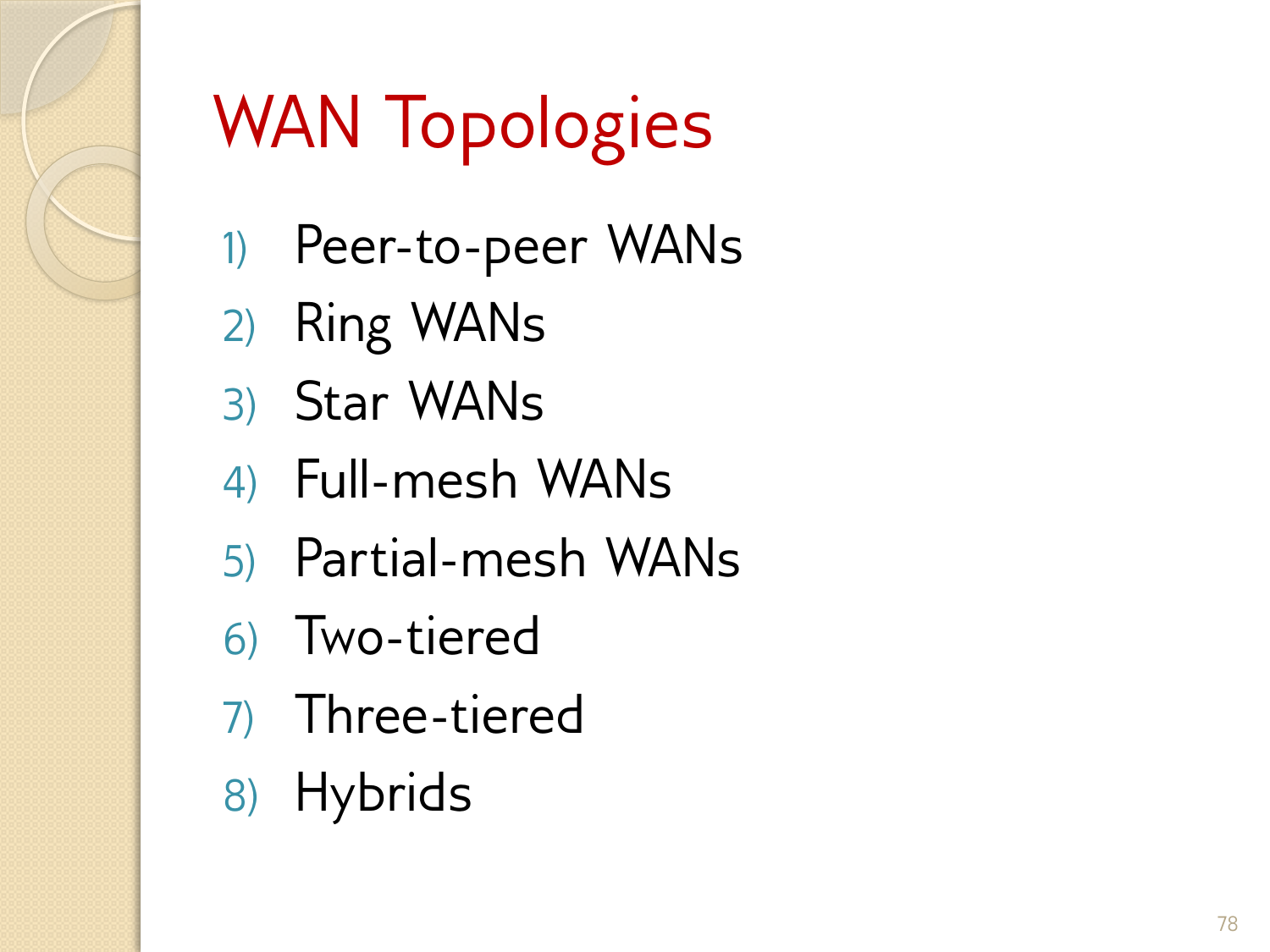

# WAN Topologies
Peer-to-peer WANs
Ring WANs
Star WANs
Full-mesh WANs
Partial-mesh WANs
Two-tiered
Three-tiered
Hybrids

78